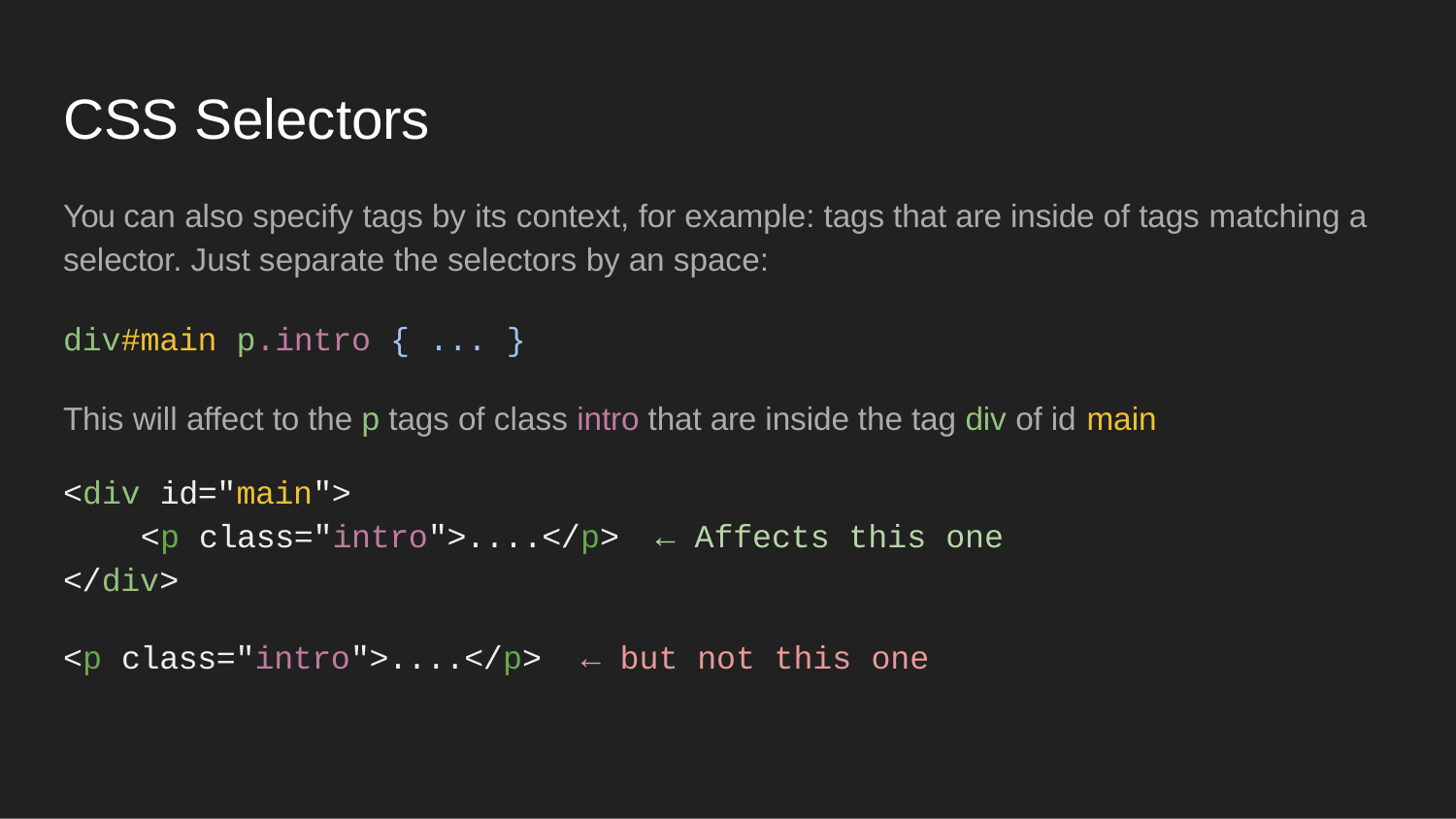

# CSS Selectors
You can also specify tags by its context, for example: tags that are inside of tags matching a  selector. Just separate the selectors by an space:

div#main p.intro { ... }

This will affect to the p tags of class intro that are inside the tag div of id main
<div id="main">
<p class="intro">....</p>
</div>
← Affects this one
<p class="intro">....</p>	← but not this one